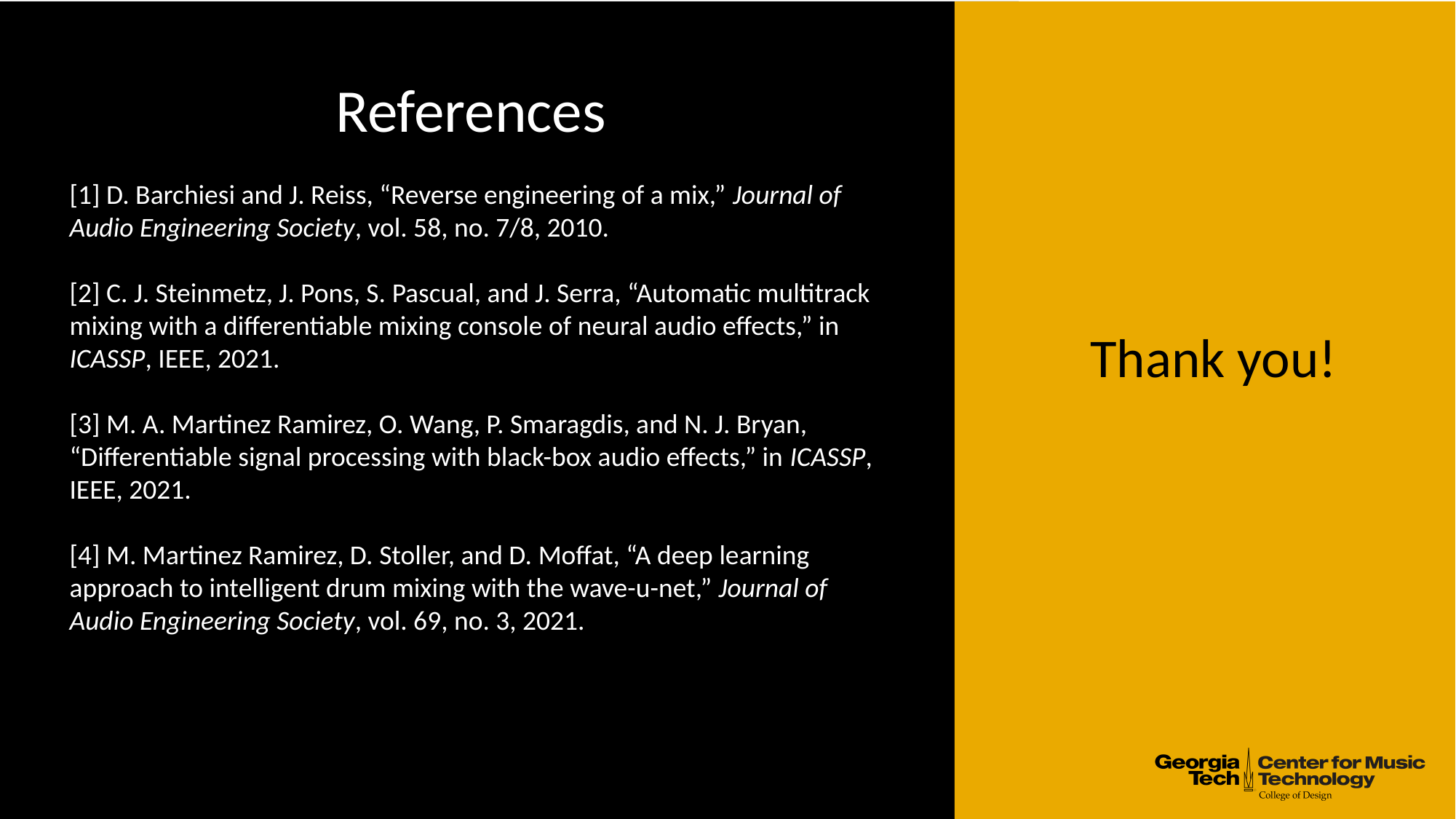

References

[1] D. Barchiesi and J. Reiss, “Reverse engineering of a mix,” Journal of Audio Engineering Society, vol. 58, no. 7/8, 2010.

[2] C. J. Steinmetz, J. Pons, S. Pascual, and J. Serra, “Automatic multitrack mixing with a differentiable mixing console of neural audio effects,” in ICASSP, IEEE, 2021.

[3] M. A. Martinez Ramirez, O. Wang, P. Smaragdis, and N. J. Bryan, “Differentiable signal processing with black-box audio effects,” in ICASSP, IEEE, 2021.

[4] M. Martinez Ramirez, D. Stoller, and D. Moffat, “A deep learning approach to intelligent drum mixing with the wave-u-net,” Journal of Audio Engineering Society, vol. 69, no. 3, 2021.
Thank you!